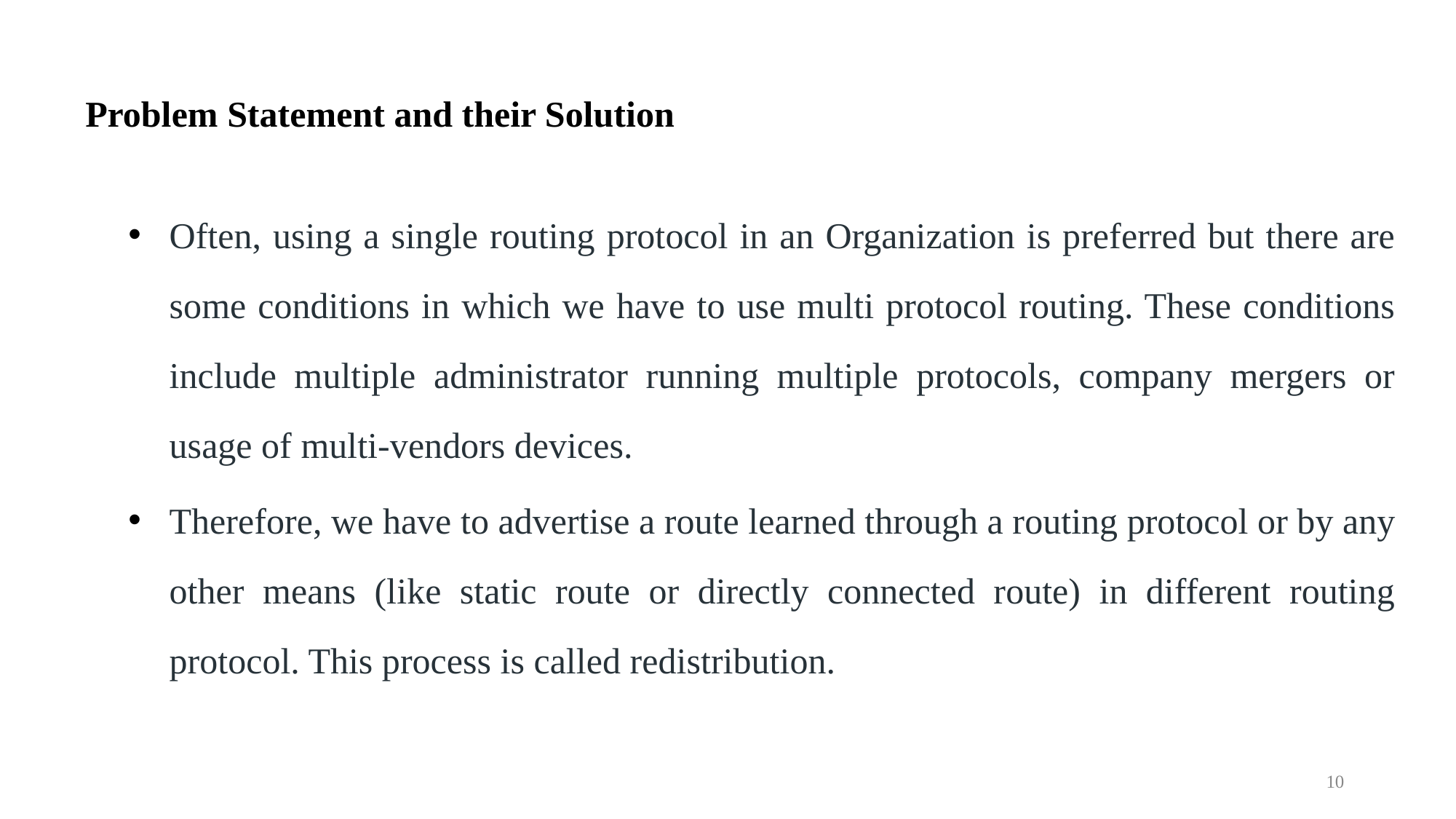

# Problem Statement and their Solution
Often, using a single routing protocol in an Organization is preferred but there are some conditions in which we have to use multi protocol routing. These conditions include multiple administrator running multiple protocols, company mergers or usage of multi-vendors devices.
Therefore, we have to advertise a route learned through a routing protocol or by any other means (like static route or directly connected route) in different routing protocol. This process is called redistribution.

10